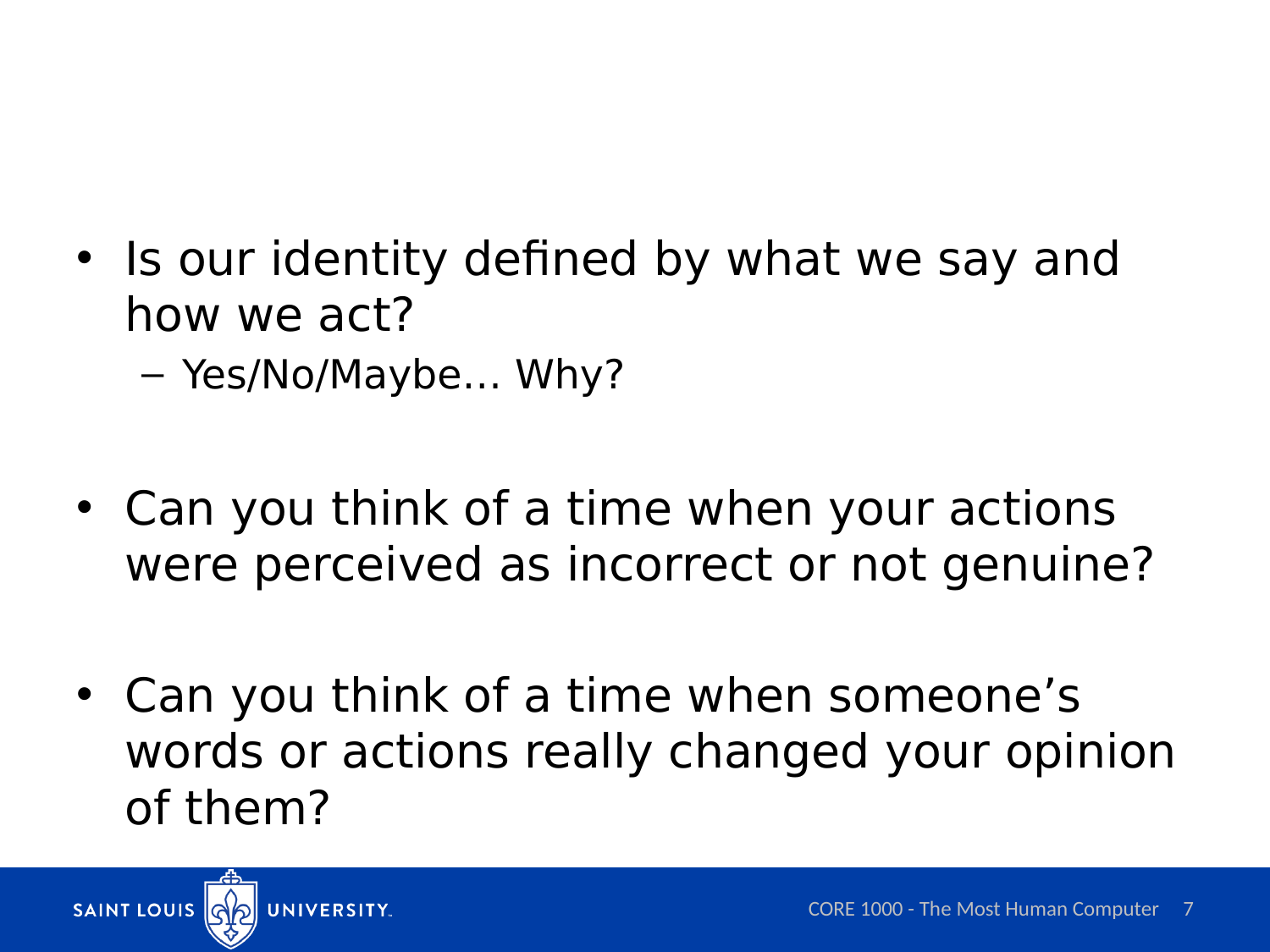

#
Is our identity defined by what we say and how we act?
Yes/No/Maybe… Why?

Can you think of a time when your actions were perceived as incorrect or not genuine?

Can you think of a time when someone’s words or actions really changed your opinion of them?
CORE 1000 - The Most Human Computer
7